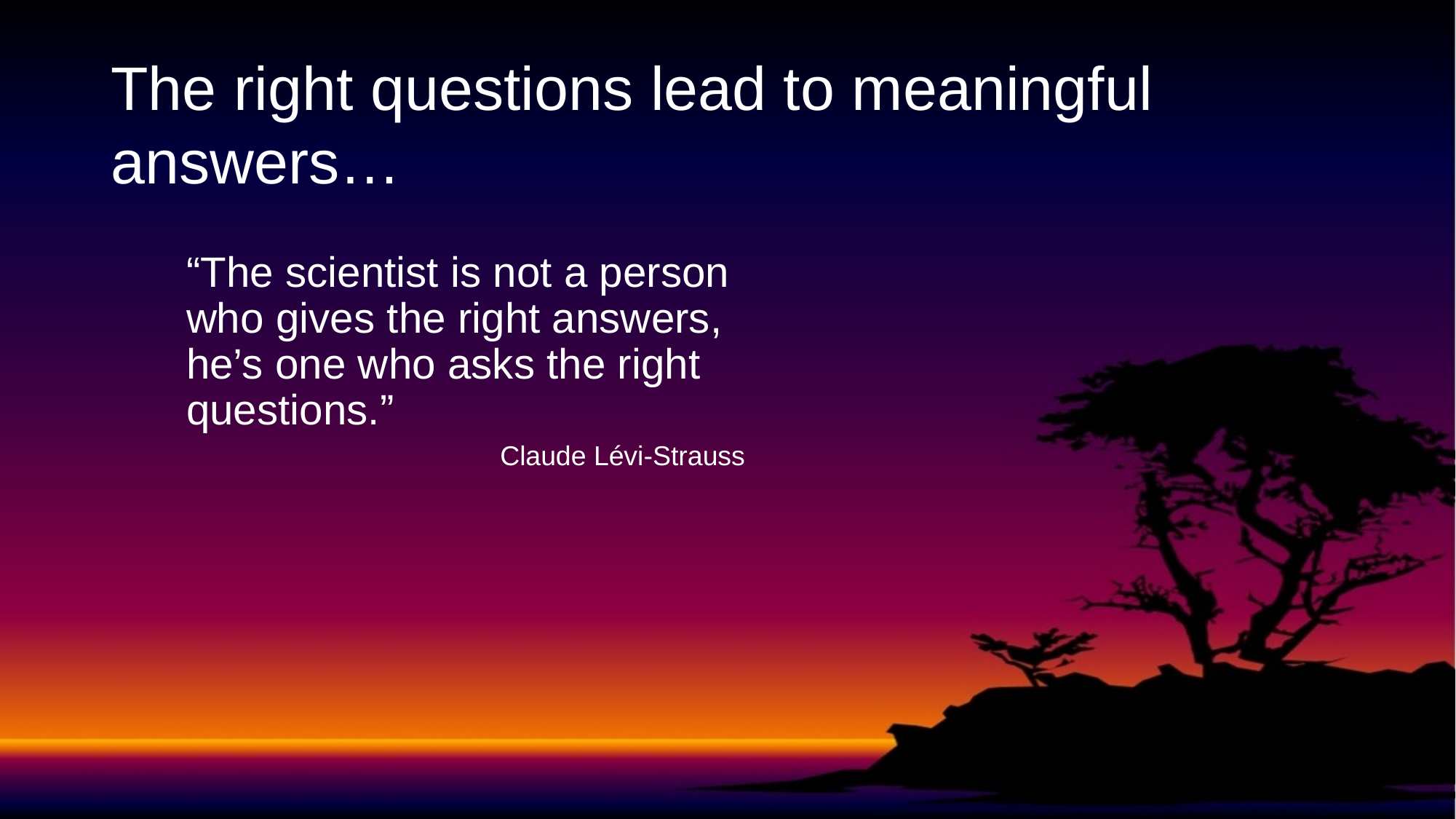

# The right questions lead to meaningful answers…
“The scientist is not a person who gives the right answers, he’s one who asks the right questions.”
Claude Lévi-Strauss